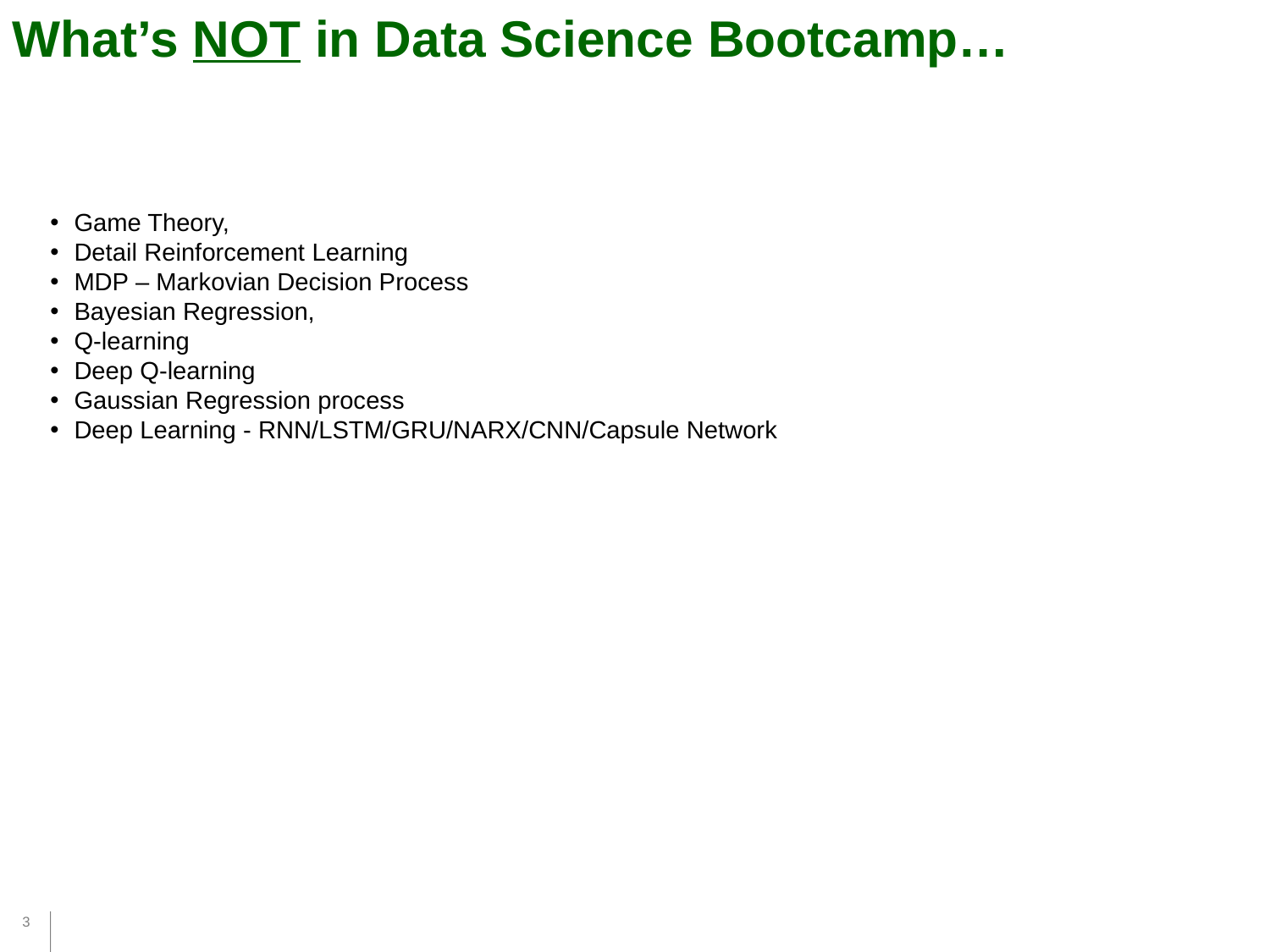

What’s NOT in Data Science Bootcamp…
Game Theory,
Detail Reinforcement Learning
MDP – Markovian Decision Process
Bayesian Regression,
Q-learning
Deep Q-learning
Gaussian Regression process
Deep Learning - RNN/LSTM/GRU/NARX/CNN/Capsule Network